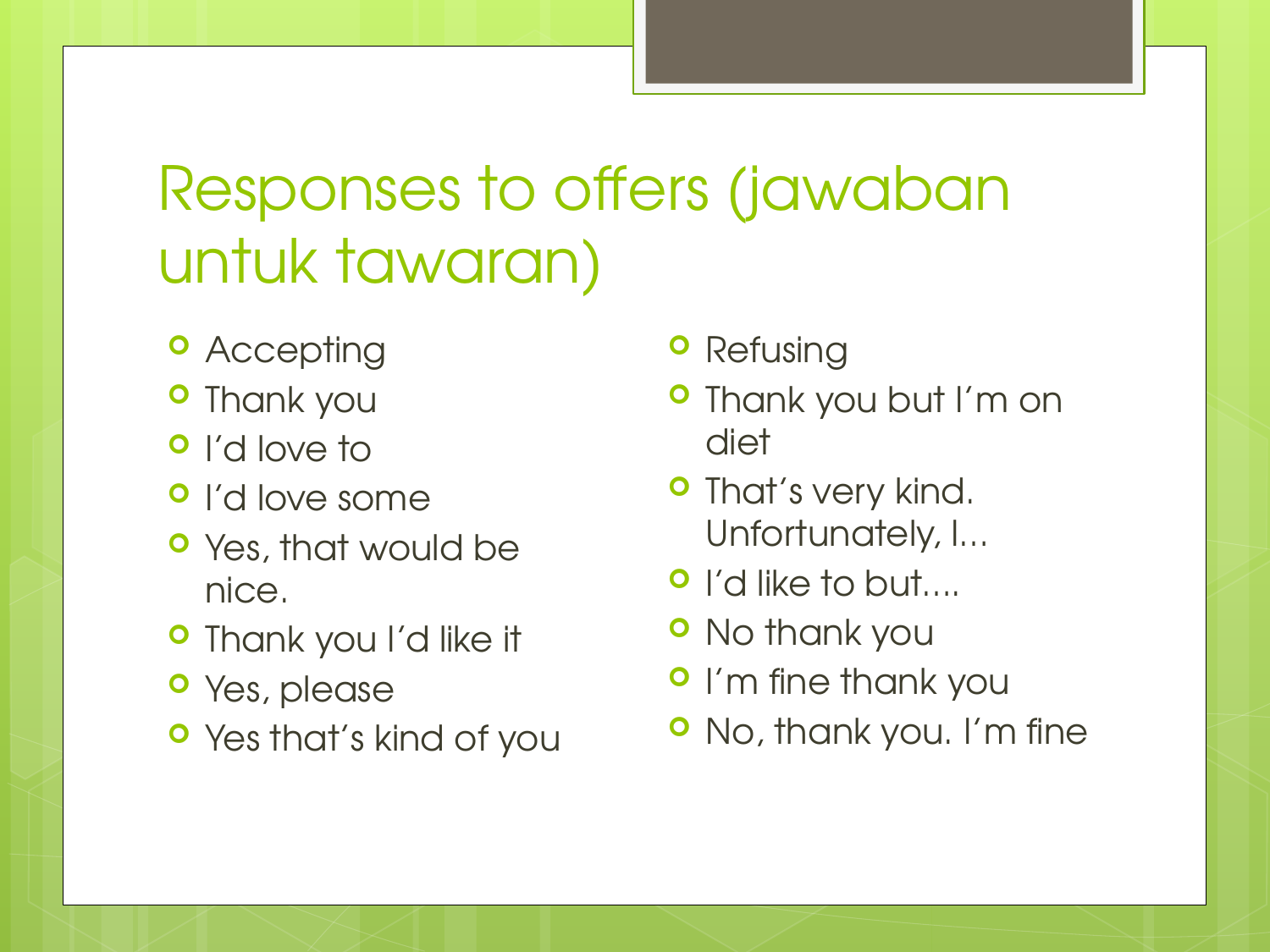

# Responses to offers (jawaban untuk tawaran)
Refusing
Thank you but I’m on diet
That’s very kind. Unfortunately, I…
I’d like to but….
No thank you
I’m fine thank you
No, thank you. I’m fine
Accepting
Thank you
I’d love to
I’d love some
Yes, that would be nice.
Thank you I’d like it
Yes, please
Yes that’s kind of you